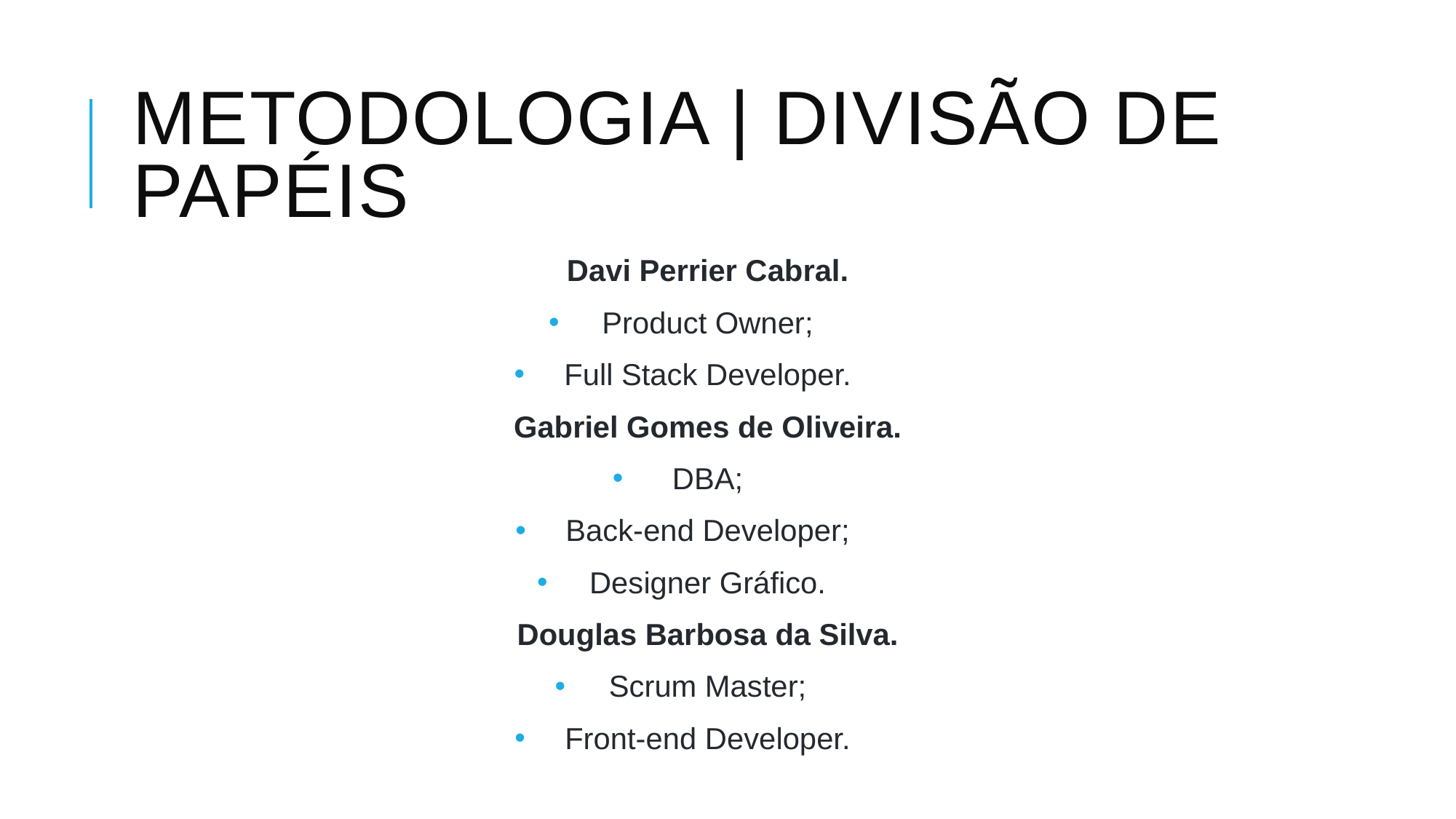

# Metodologia | DIVISÃO DE PAPÉIS
Davi Perrier Cabral.
Product Owner;
Full Stack Developer.
Gabriel Gomes de Oliveira.
DBA;
Back-end Developer;
Designer Gráfico.
Douglas Barbosa da Silva.
Scrum Master;
Front-end Developer.